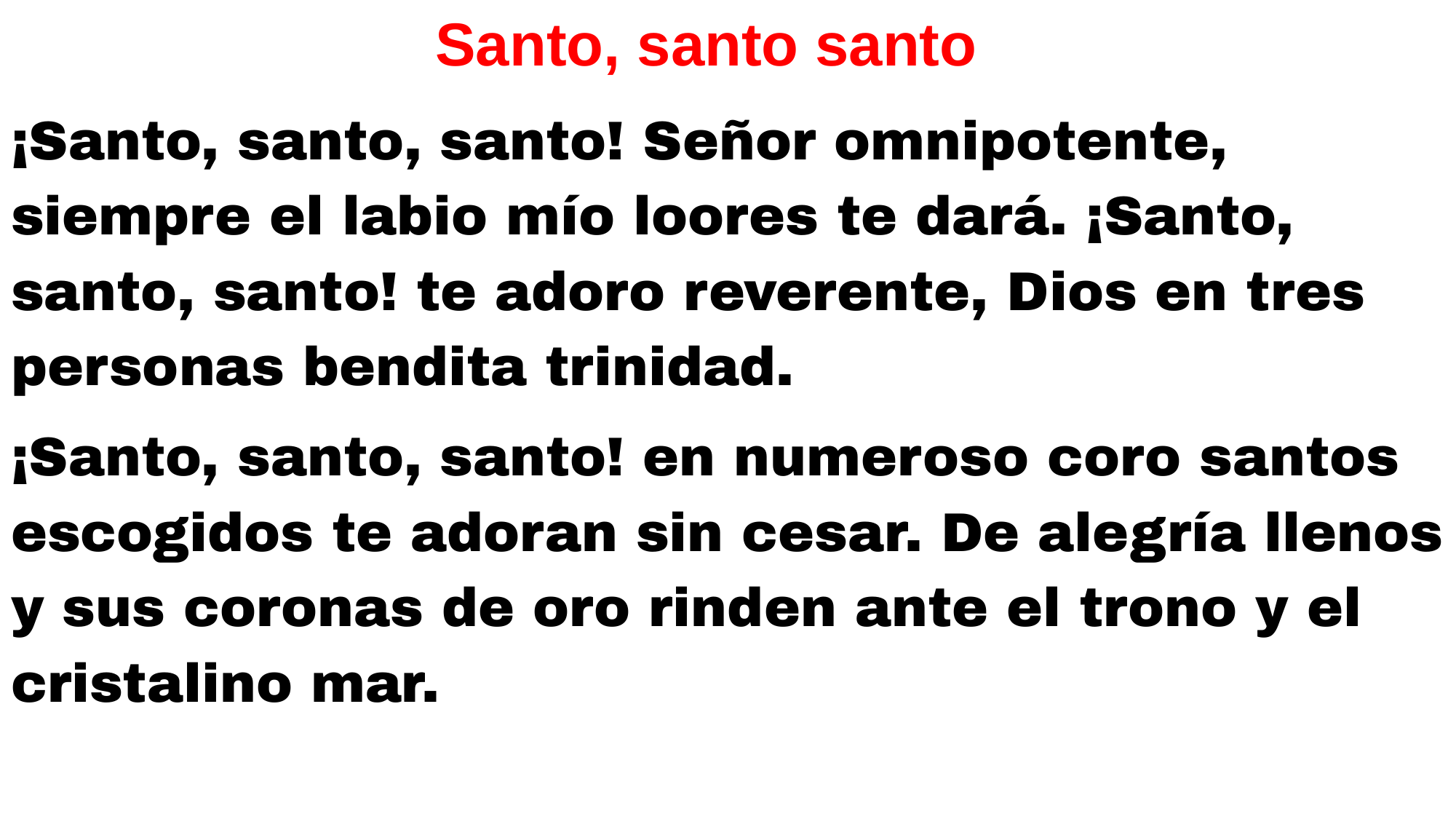

# Santo, santo santo
¡Santo, santo, santo! Señor omnipotente, siempre el labio mío loores te dará. ¡Santo, santo, santo! te adoro reverente, Dios en tres personas bendita trinidad.
¡Santo, santo, santo! en numeroso coro santos escogidos te adoran sin cesar. De alegría llenos y sus coronas de oro rinden ante el trono y el cristalino mar.